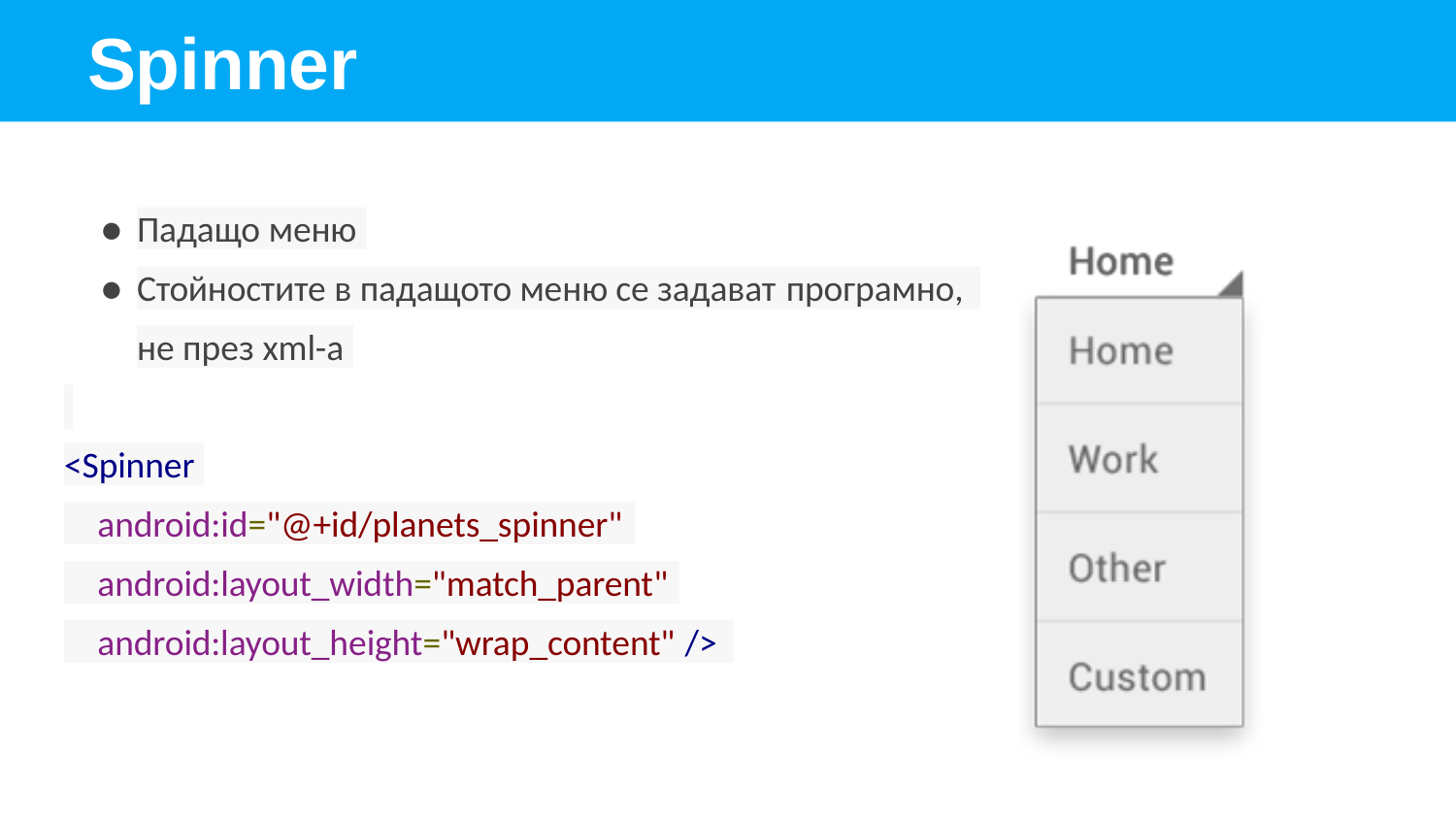

# Spinner
●
●

Падащо меню
Стойностите в падащото меню се задават програмно,
не през xml-a

<Spinner
android:id="@+id/planets_spinner"
android:layout_width="match_parent"
android:layout_height="wrap_content" />